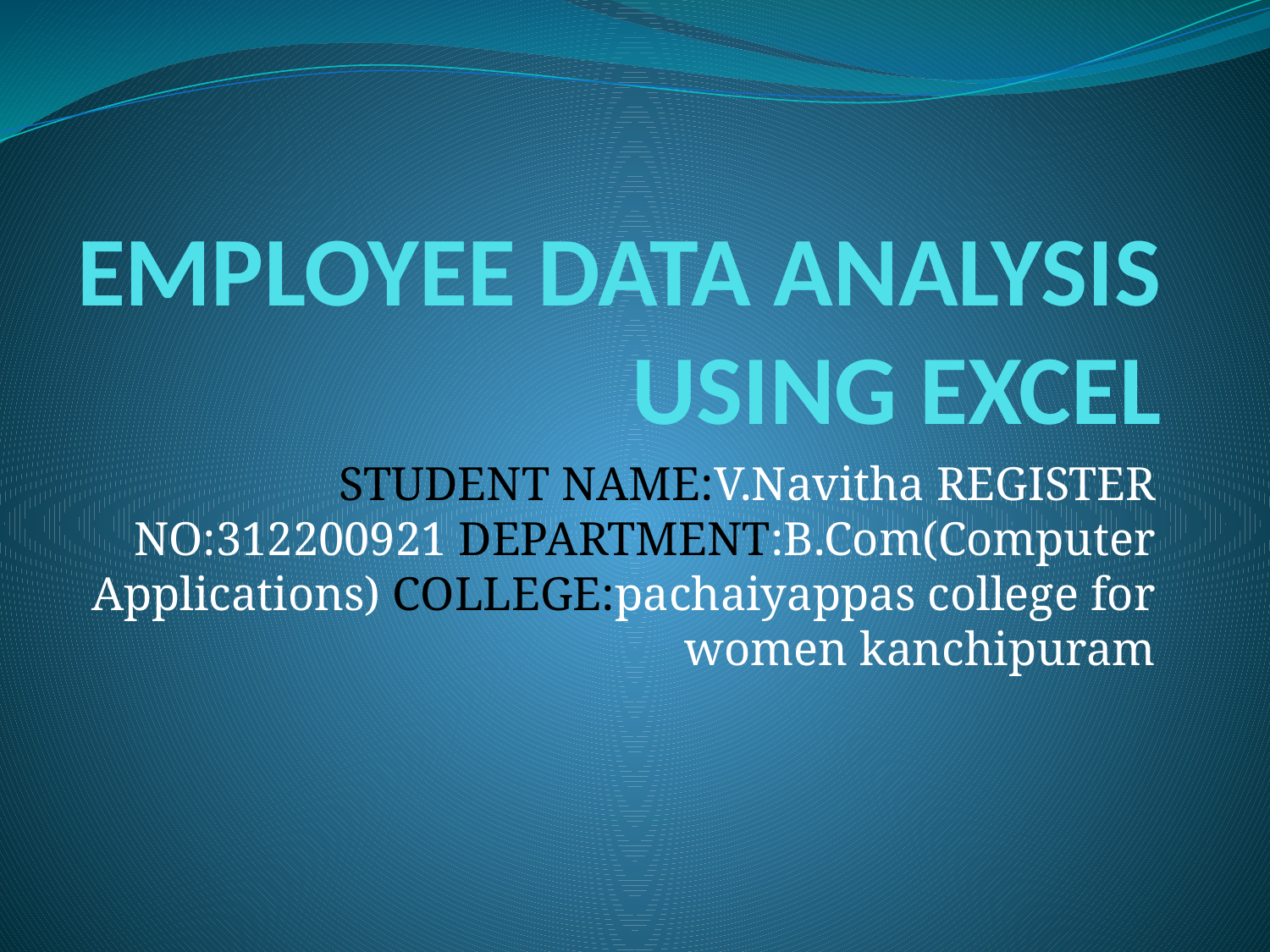

# EMPLOYEE DATA ANALYSIS USING EXCEL
STUDENT NAME:V.Navitha REGISTER NO:312200921 DEPARTMENT:B.Com(Computer Applications) COLLEGE:pachaiyappas college for women kanchipuram